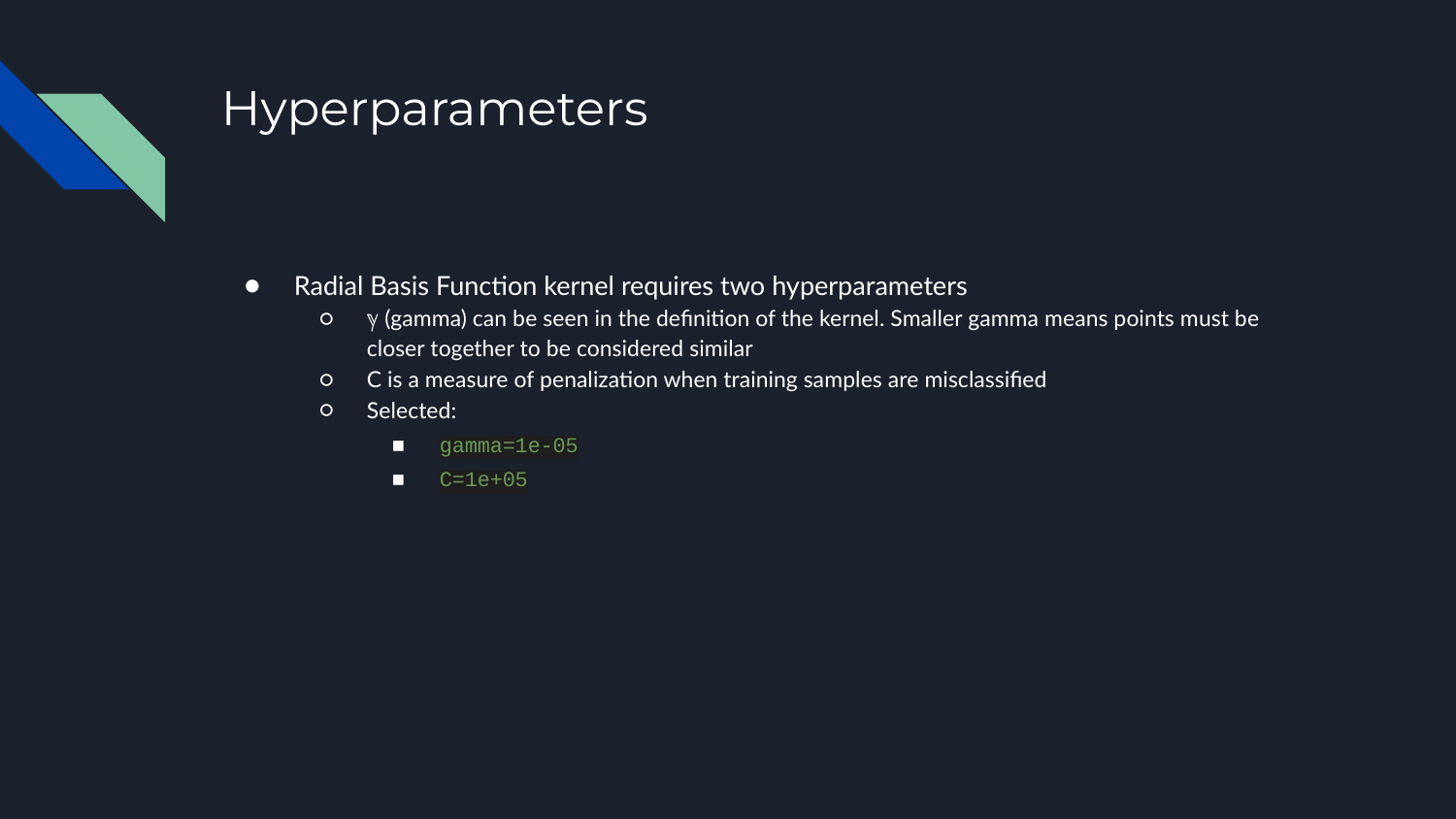

# Hyperparameters
Radial Basis Function kernel requires two hyperparameters
ℽ (gamma) can be seen in the definition of the kernel. Smaller gamma means points must be closer together to be considered similar
C is a measure of penalization when training samples are misclassified
Selected:
gamma=1e-05
C=1e+05